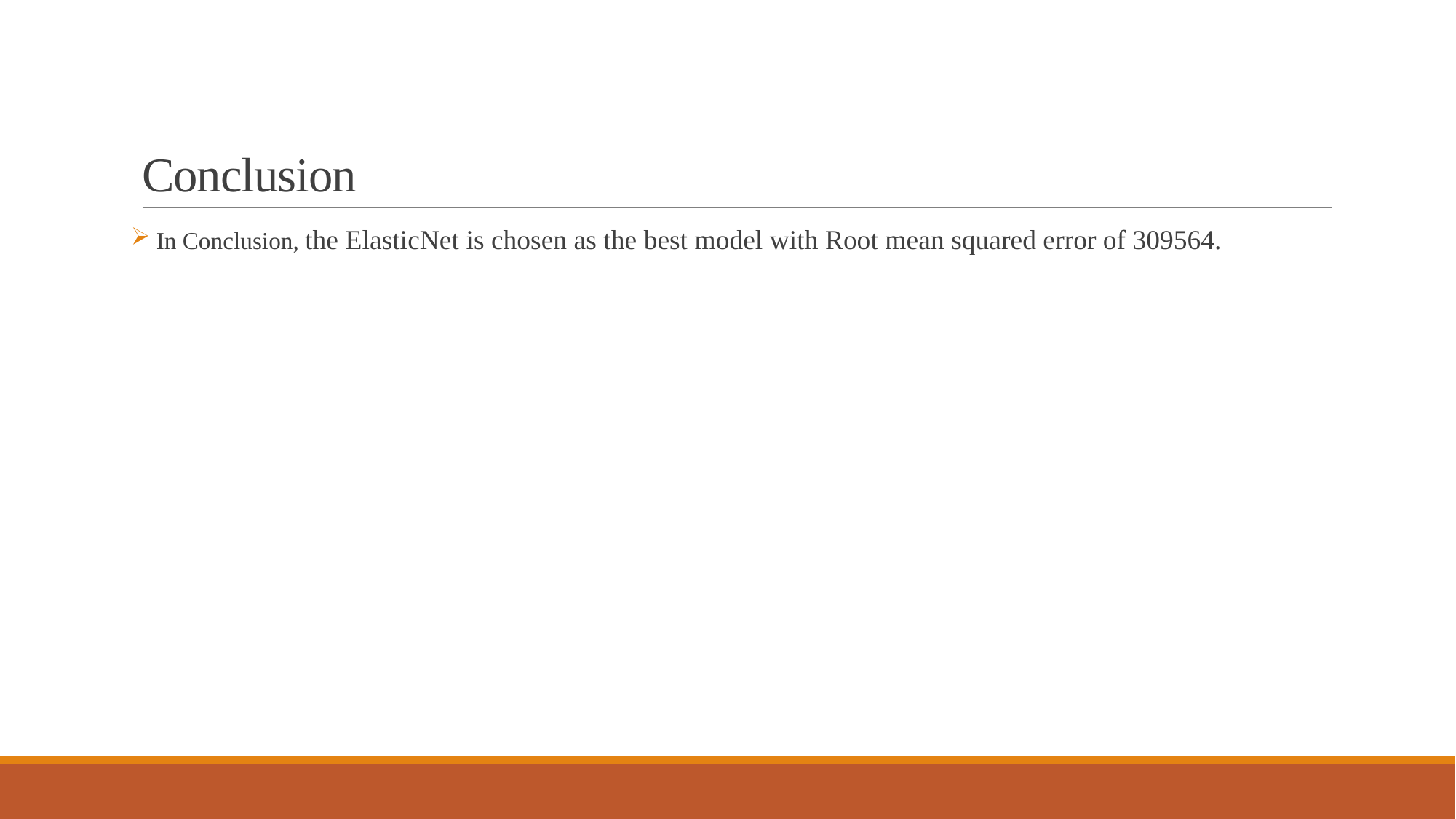

# Conclusion
 In Conclusion, the ElasticNet is chosen as the best model with Root mean squared error of 309564.